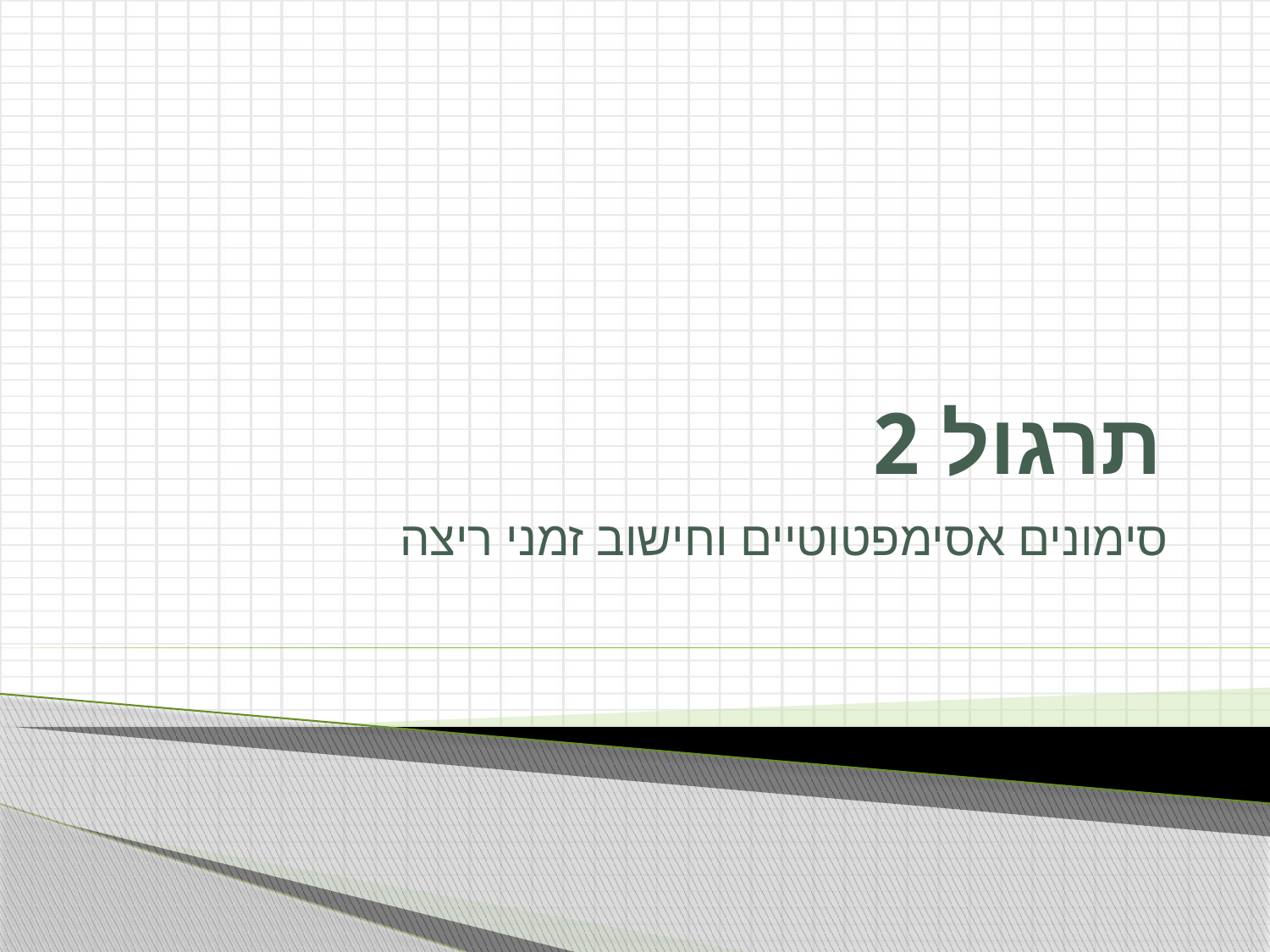

# תרגול 2
סימונים אסימפטוטיים וחישוב זמני ריצה